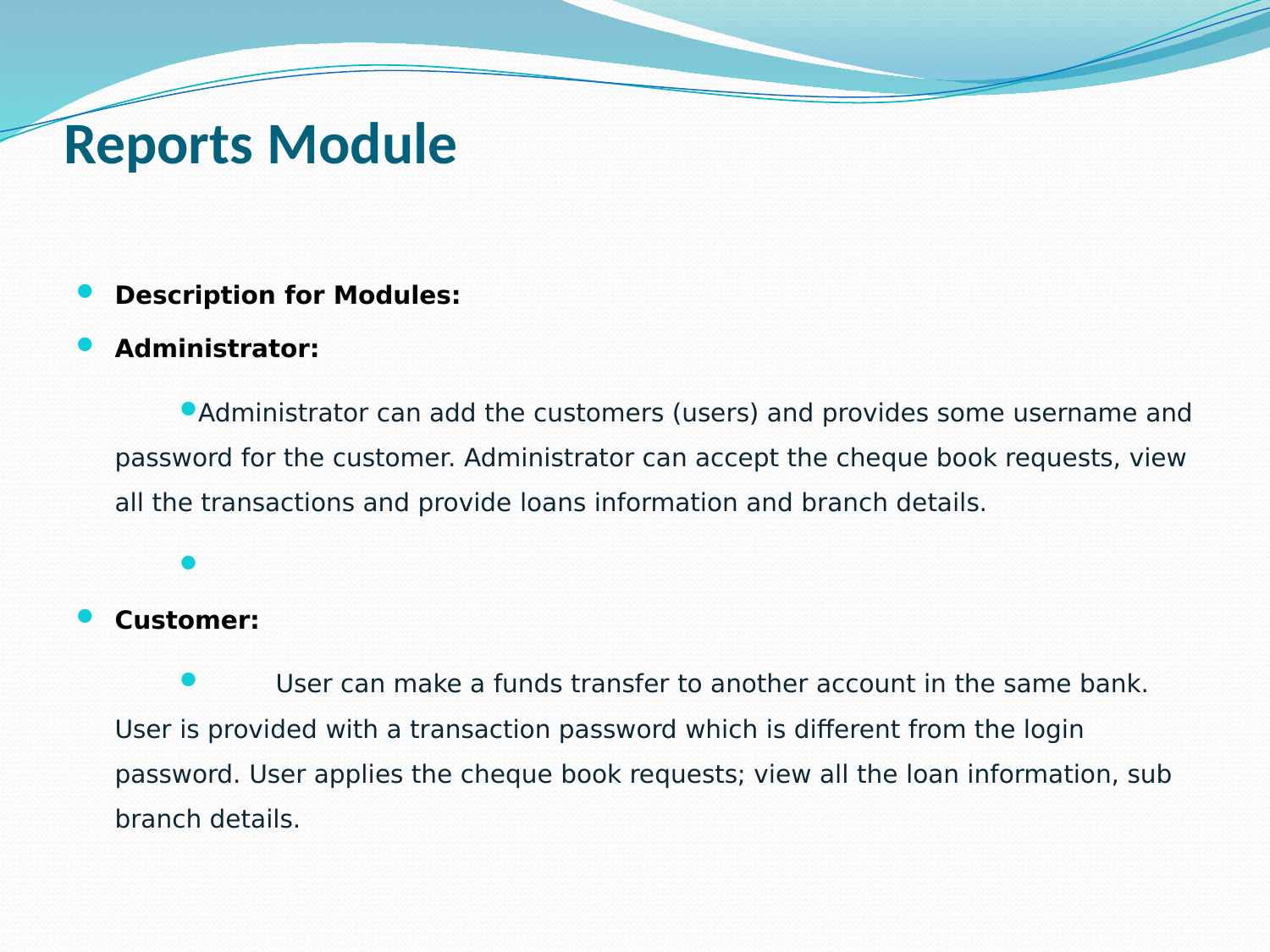

# Reports Module
Description for Modules:
Administrator:
Administrator can add the customers (users) and provides some username and password for the customer. Administrator can accept the cheque book requests, view all the transactions and provide loans information and branch details.

Customer:
         User can make a funds transfer to another account in the same bank. User is provided with a transaction password which is different from the login password. User applies the cheque book requests; view all the loan information, sub branch details.